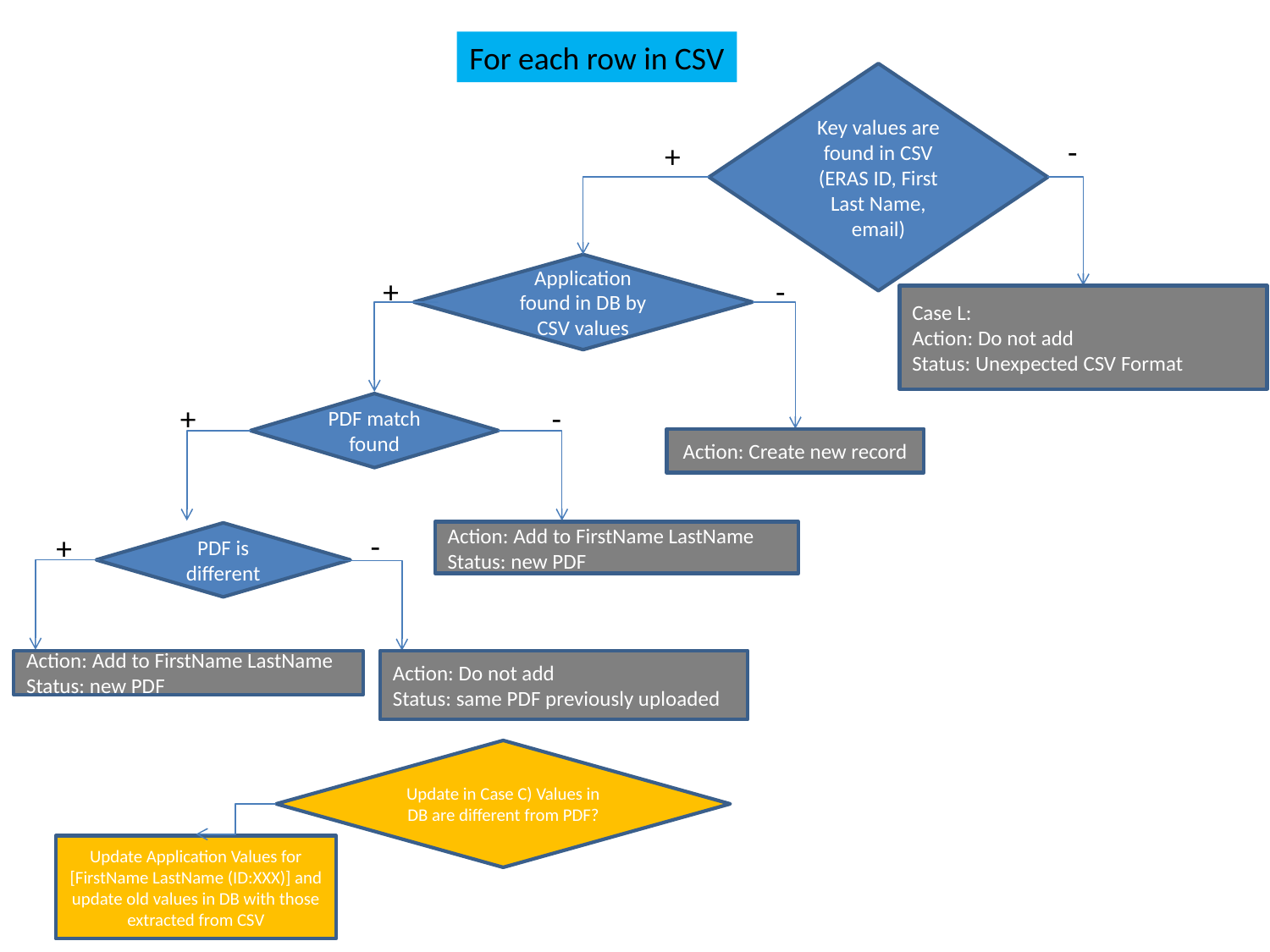

For each row in CSV
Key values are found in CSV (ERAS ID, First Last Name, email)
-
+
Application found in DB by CSV values
+
-
Case L:
Action: Do not add
Status: Unexpected CSV Format
+
-
PDF match found
Action: Create new record
-
Action: Add to FirstName LastName
Status: new PDF
+
PDF is different
Action: Do not add
Status: same PDF previously uploaded
Action: Add to FirstName LastName
Status: new PDF
+
Update in Case C) Values in DB are different from PDF?
Update Application Values for [FirstName LastName (ID:XXX)] and update old values in DB with those extracted from CSV